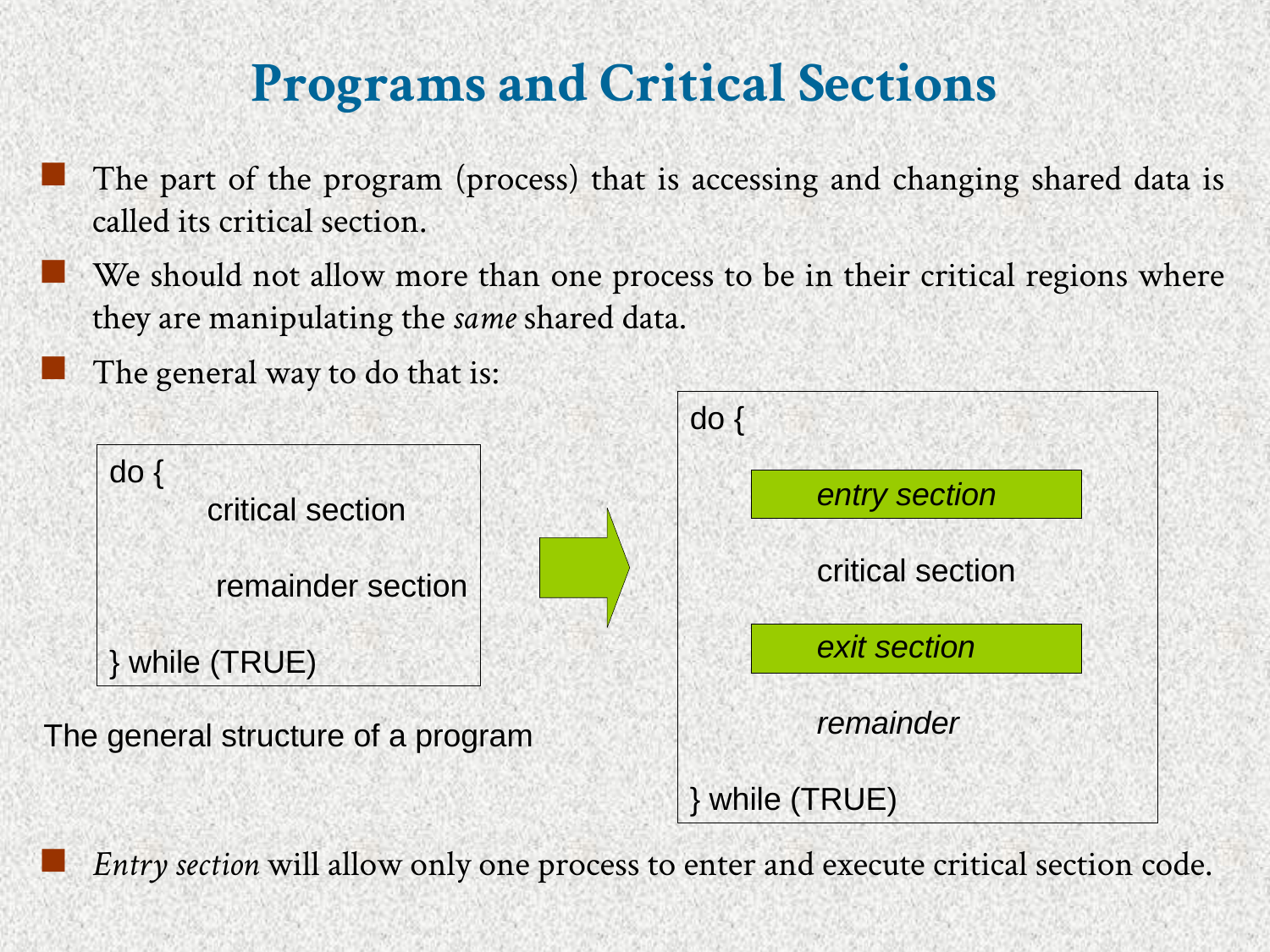

# Programs and Critical Sections
The part of the program (process) that is accessing and changing shared data is called its critical section.
We should not allow more than one process to be in their critical regions where they are manipulating the same shared data.
The general way to do that is:

Entry section will allow only one process to enter and execute critical section code.

do {

	entry section

	critical section

	exit section

	remainder

} while (TRUE)
do {
           critical section

            remainder section

} while (TRUE)

The general structure of a program